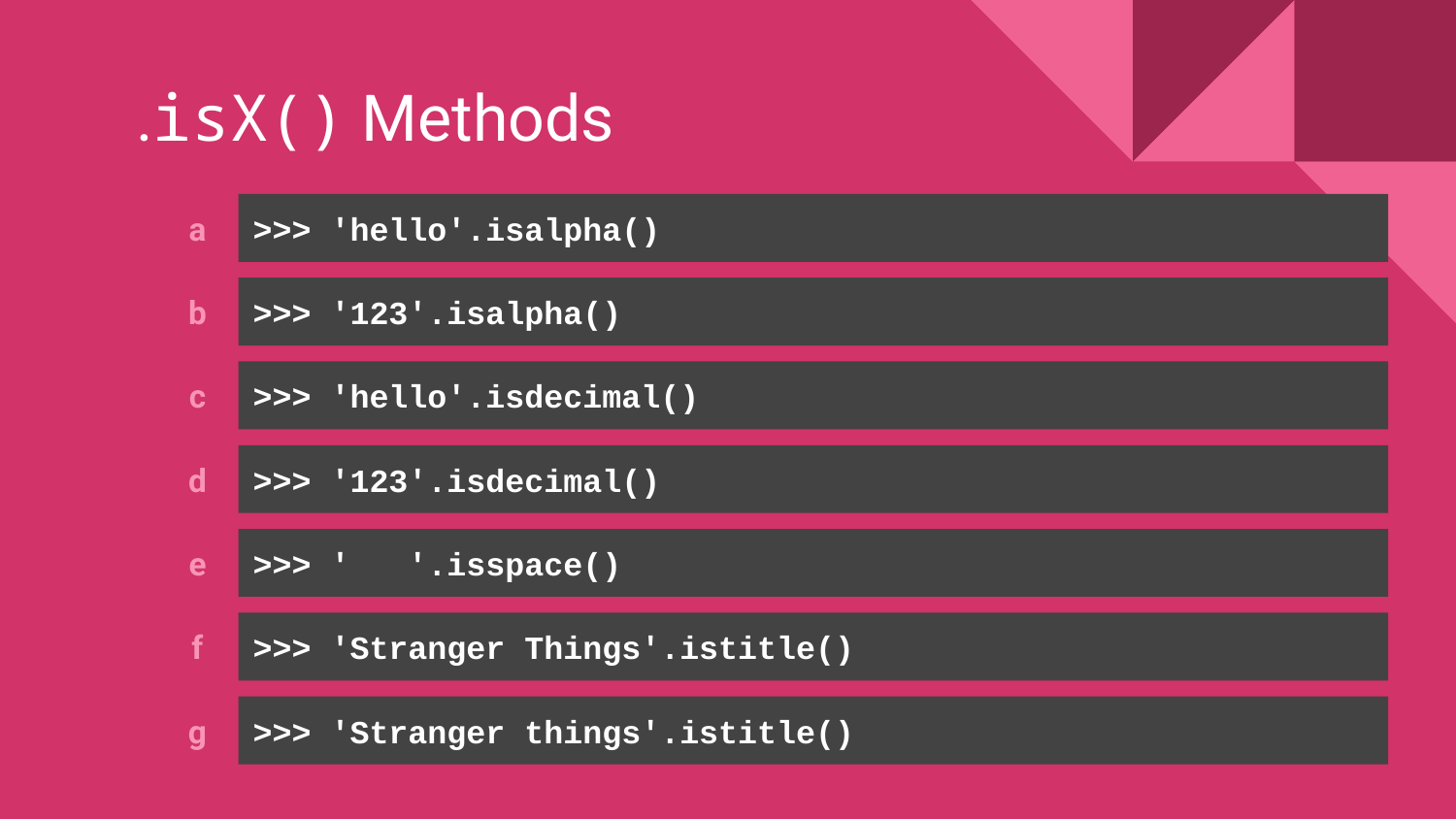

# .isX() Methods
a
>>> 'hello'.isalpha()
>>> '123'.isalpha()
b
c
>>> 'hello'.isdecimal()
d
>>> '123'.isdecimal()
>>> '   '.isspace()
e
f
>>> 'Stranger Things'.istitle()
g
>>> 'Stranger things'.istitle()